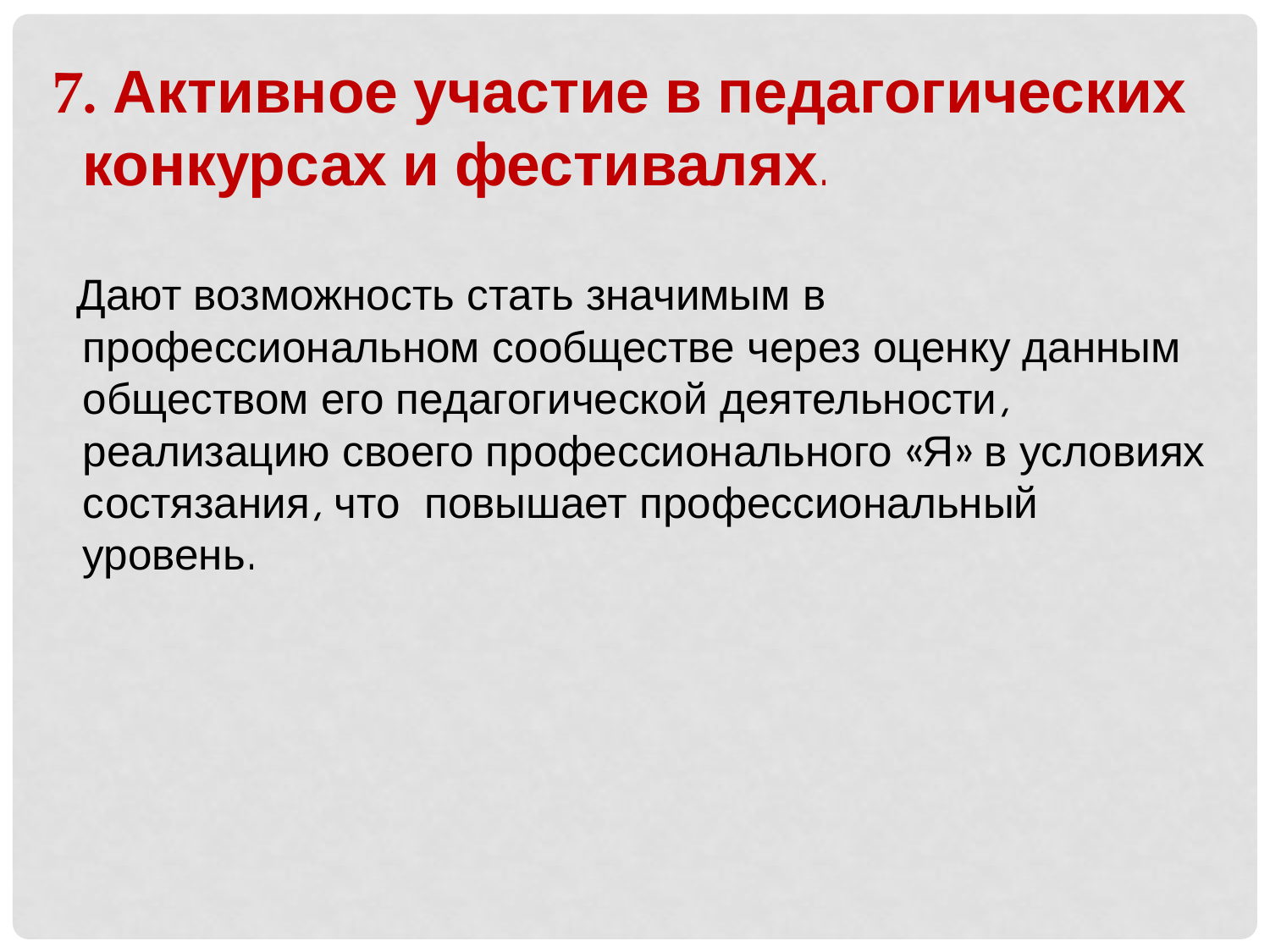

7. Активное участие в педагогических конкурсах и фестивалях.

  Дают возможность стать значимым в профессиональном сообществе через оценку данным обществом его педагогической деятельности, реализацию своего профессионального «Я» в условиях состязания, что  повышает профессиональный уровень.